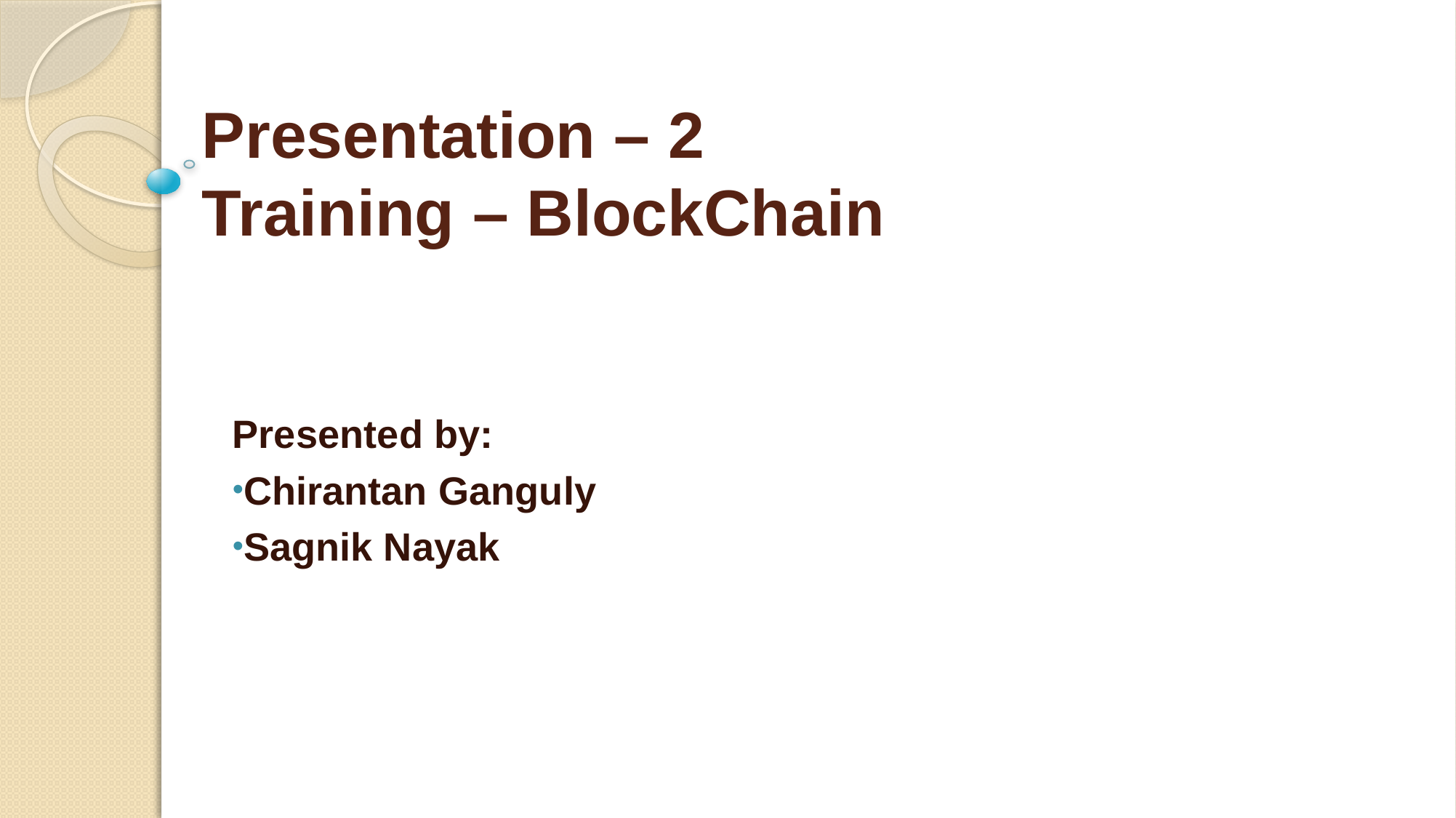

# Presentation – 2 Training – BlockChain
Presented by:
Chirantan Ganguly
Sagnik Nayak